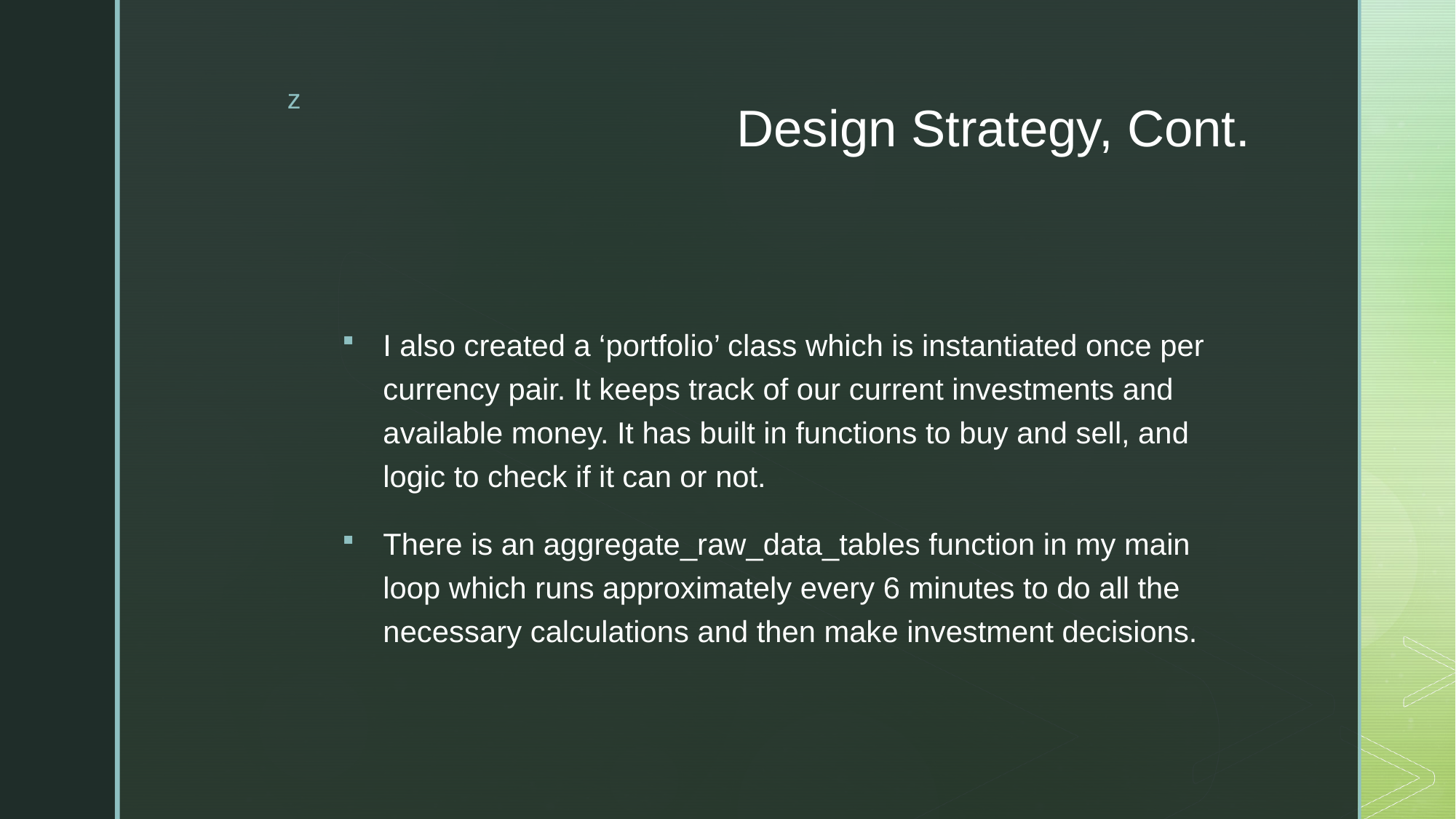

# Design Strategy, Cont.
I also created a ‘portfolio’ class which is instantiated once per currency pair. It keeps track of our current investments and available money. It has built in functions to buy and sell, and logic to check if it can or not.
There is an aggregate_raw_data_tables function in my main loop which runs approximately every 6 minutes to do all the necessary calculations and then make investment decisions.